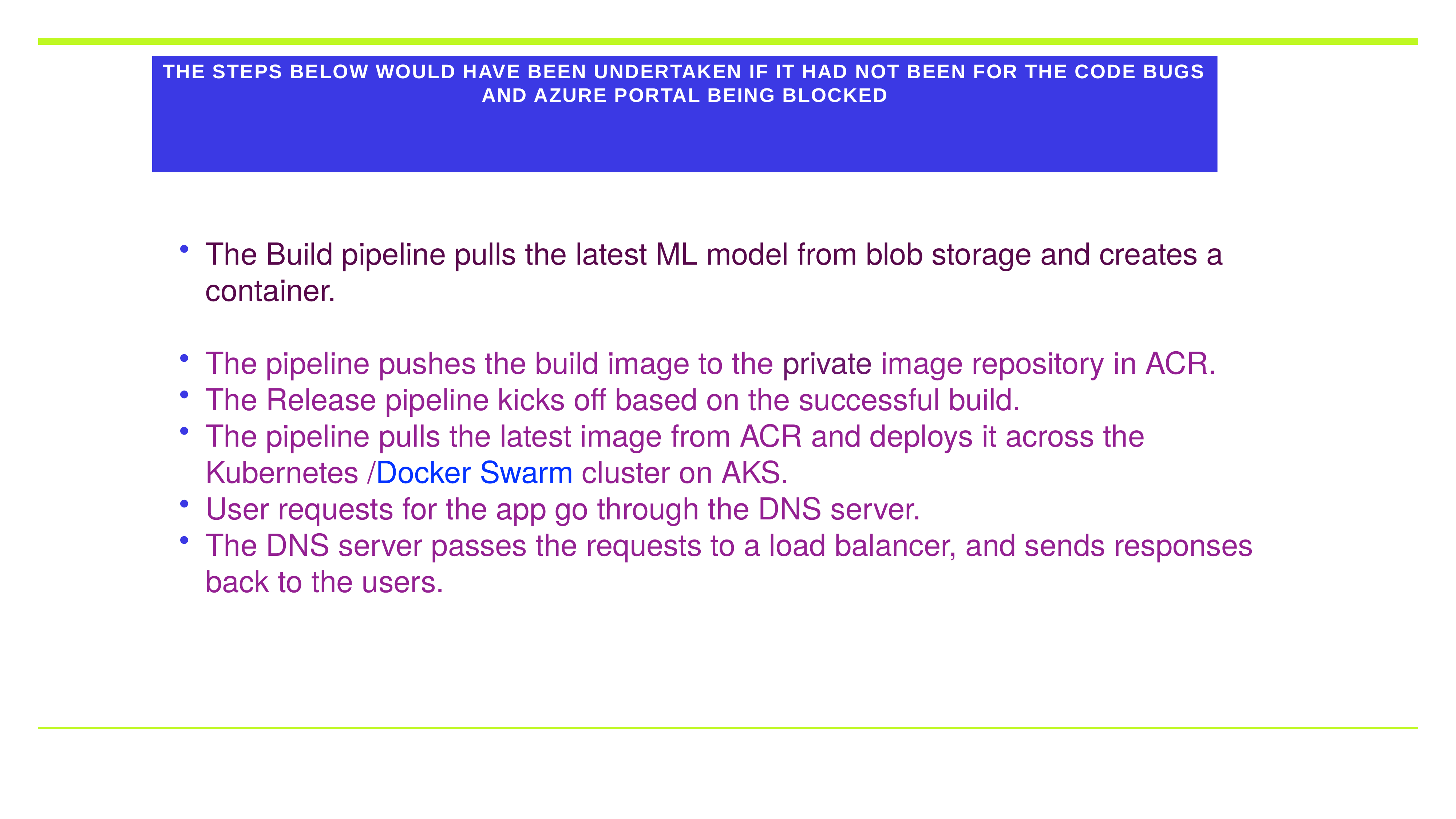

# The steps below would have been undertaken if it had not been for the code bugs and Azure Portal being blocked
The Build pipeline pulls the latest ML model from blob storage and creates a container.

The pipeline pushes the build image to the private image repository in ACR.
The Release pipeline kicks off based on the successful build.
The pipeline pulls the latest image from ACR and deploys it across the Kubernetes /Docker Swarm cluster on AKS.
User requests for the app go through the DNS server.
The DNS server passes the requests to a load balancer, and sends responses back to the users.